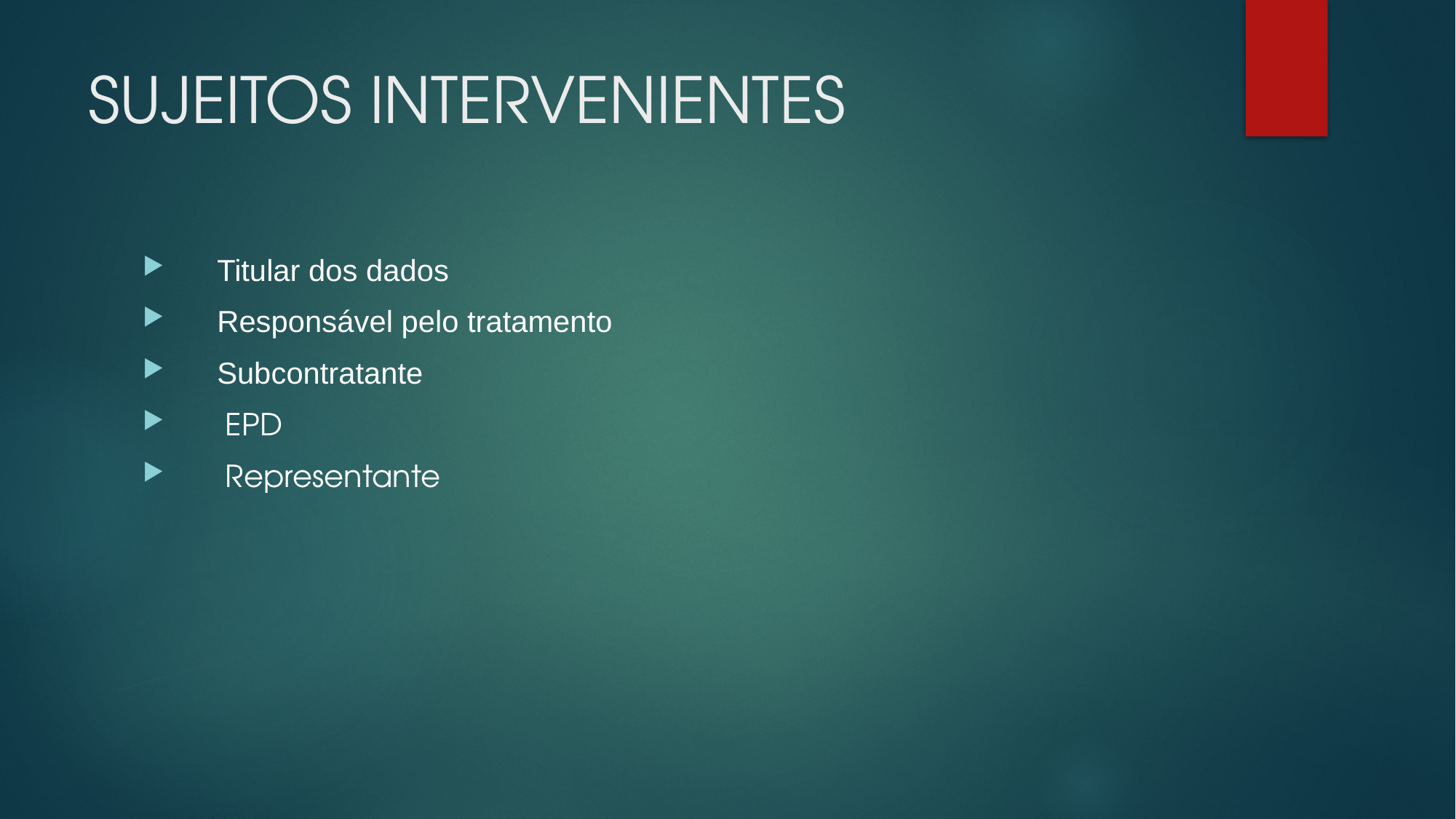

# SUJEITOS INTERVENIENTES
    Titular dos dados
    Responsável pelo tratamento
    Subcontratante
     EPD
     Representante